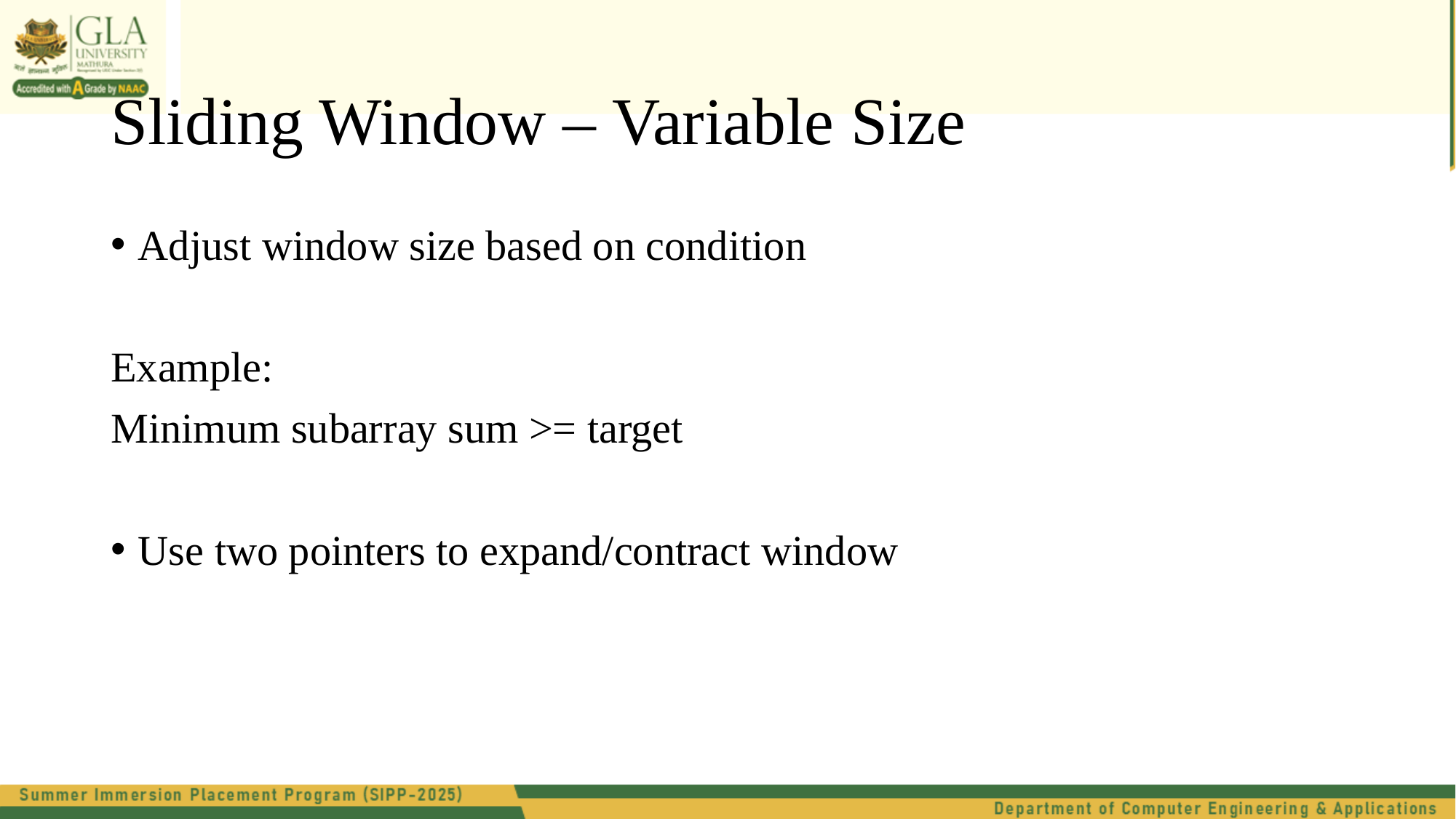

# Sliding Window – Variable Size
Adjust window size based on condition

Example:
Minimum subarray sum >= target

Use two pointers to expand/contract window